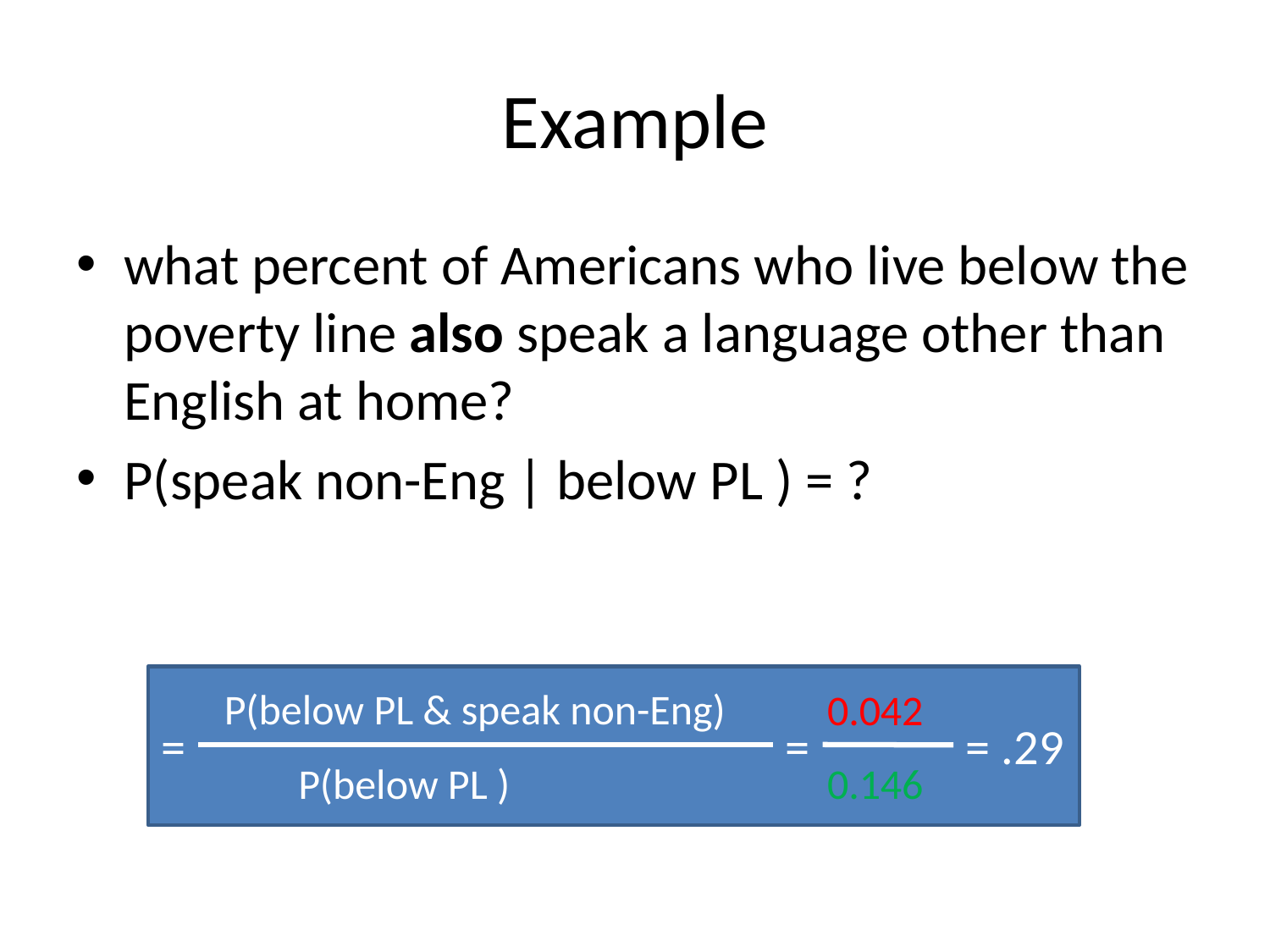

# Example
what percent of Americans who live below the poverty line also speak a language other than English at home?
P(speak non-Eng | below PL ) = ?

P(below PL & speak non-Eng)
0.042
=
= .29
0.146
=
P(below PL )